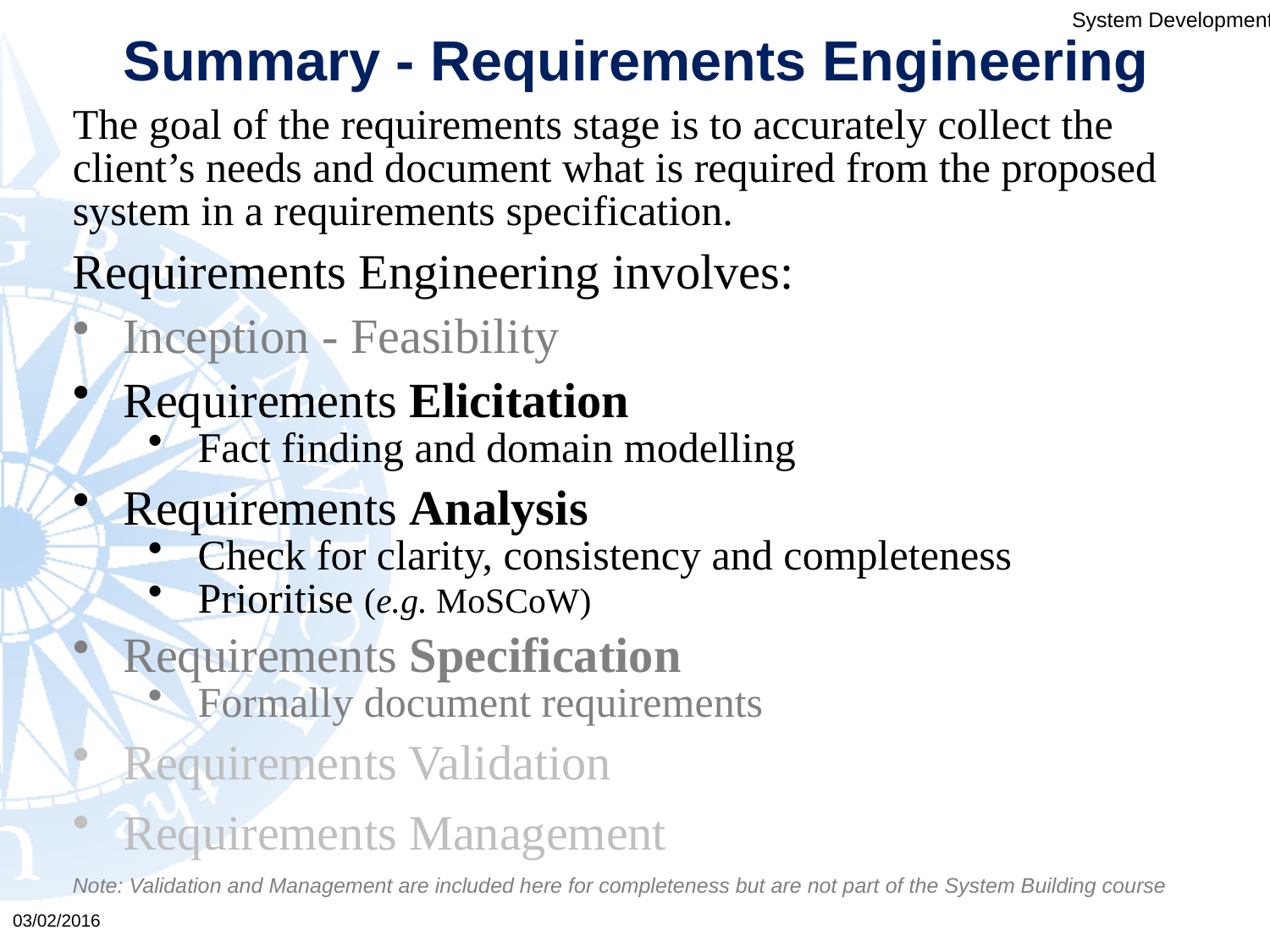

# Summary - Requirements Engineering
The goal of the requirements stage is to accurately collect the client’s needs and document what is required from the proposed system in a requirements specification.
Requirements Engineering involves:
Inception - Feasibility
Requirements Elicitation
Fact finding and domain modelling
Requirements Analysis
Check for clarity, consistency and completeness
Prioritise (e.g. MoSCoW)
Requirements Specification
Formally document requirements
Requirements Validation
Requirements Management
Note: Validation and Management are included here for completeness but are not part of the System Building course
03/02/2016